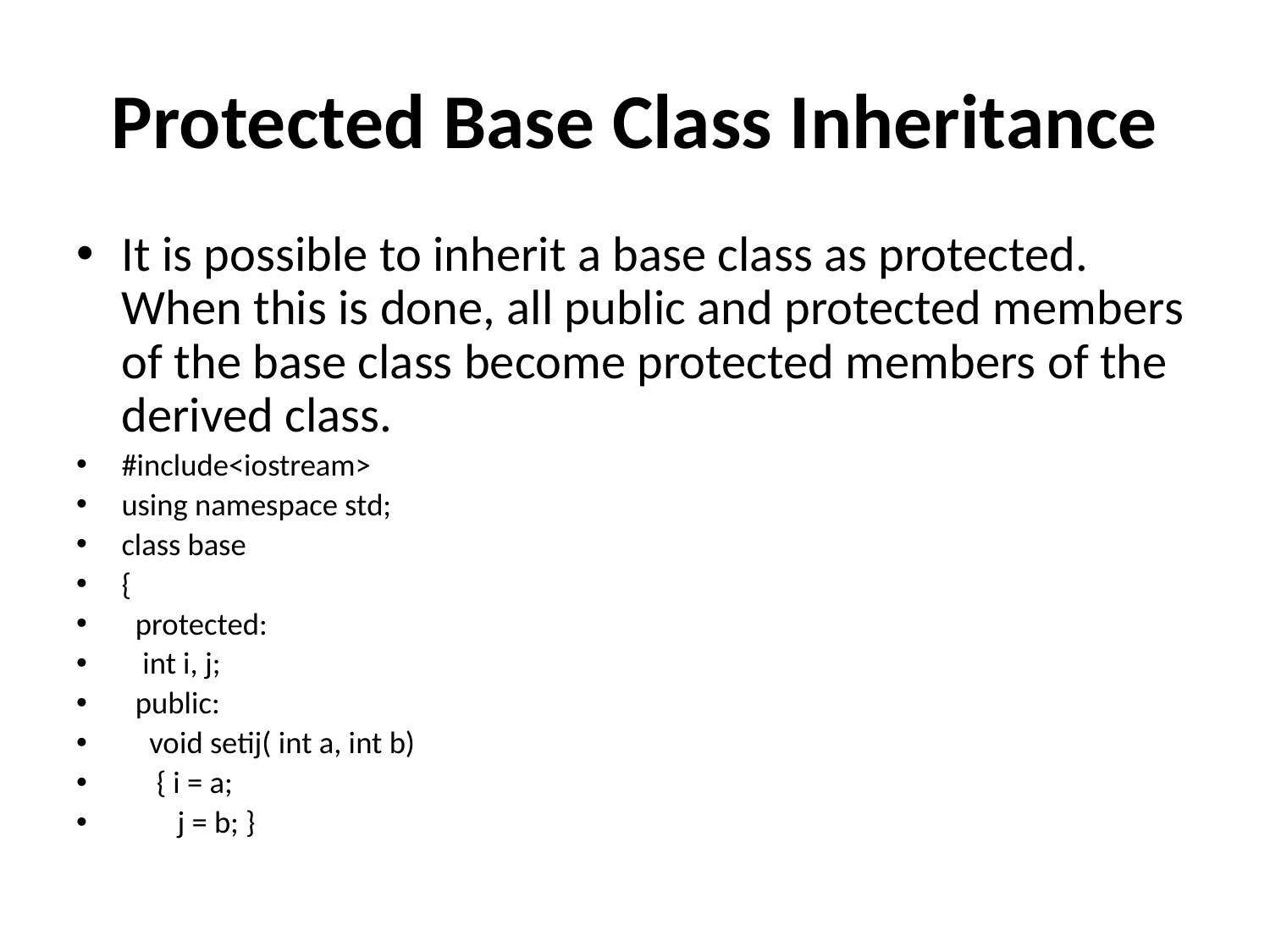

# Protected Base Class Inheritance
It is possible to inherit a base class as protected. When this is done, all public and protected members of the base class become protected members of the derived class.
#include<iostream>
using namespace std;
class base
{
  protected:
   int i, j;
  public:
    void setij( int a, int b)
     { i = a;
        j = b; }